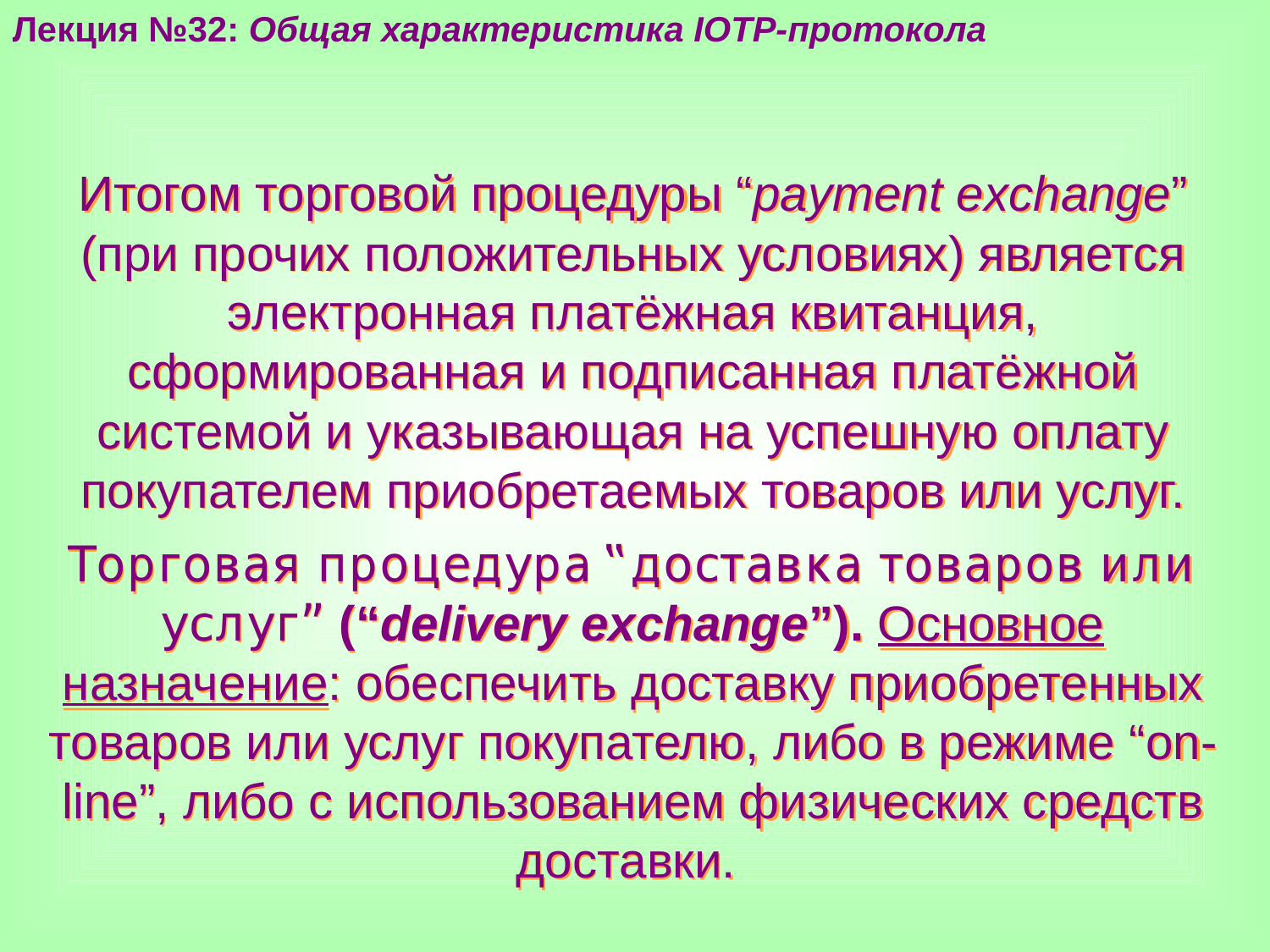

Лекция №32: Общая характеристика IOTP-протокола
Итогом торговой процедуры “payment exchange” (при прочих положительных условиях) является электронная платёжная квитанция, сформированная и подписанная платёжной системой и указывающая на успешную оплату покупателем приобретаемых товаров или услуг.
Торговая процедура “доставка товаров или услуг” (“delivery exchange”). Основное назначение: обеспечить доставку приобретенных товаров или услуг покупателю, либо в режиме “on-line”, либо с использованием физических средств доставки.